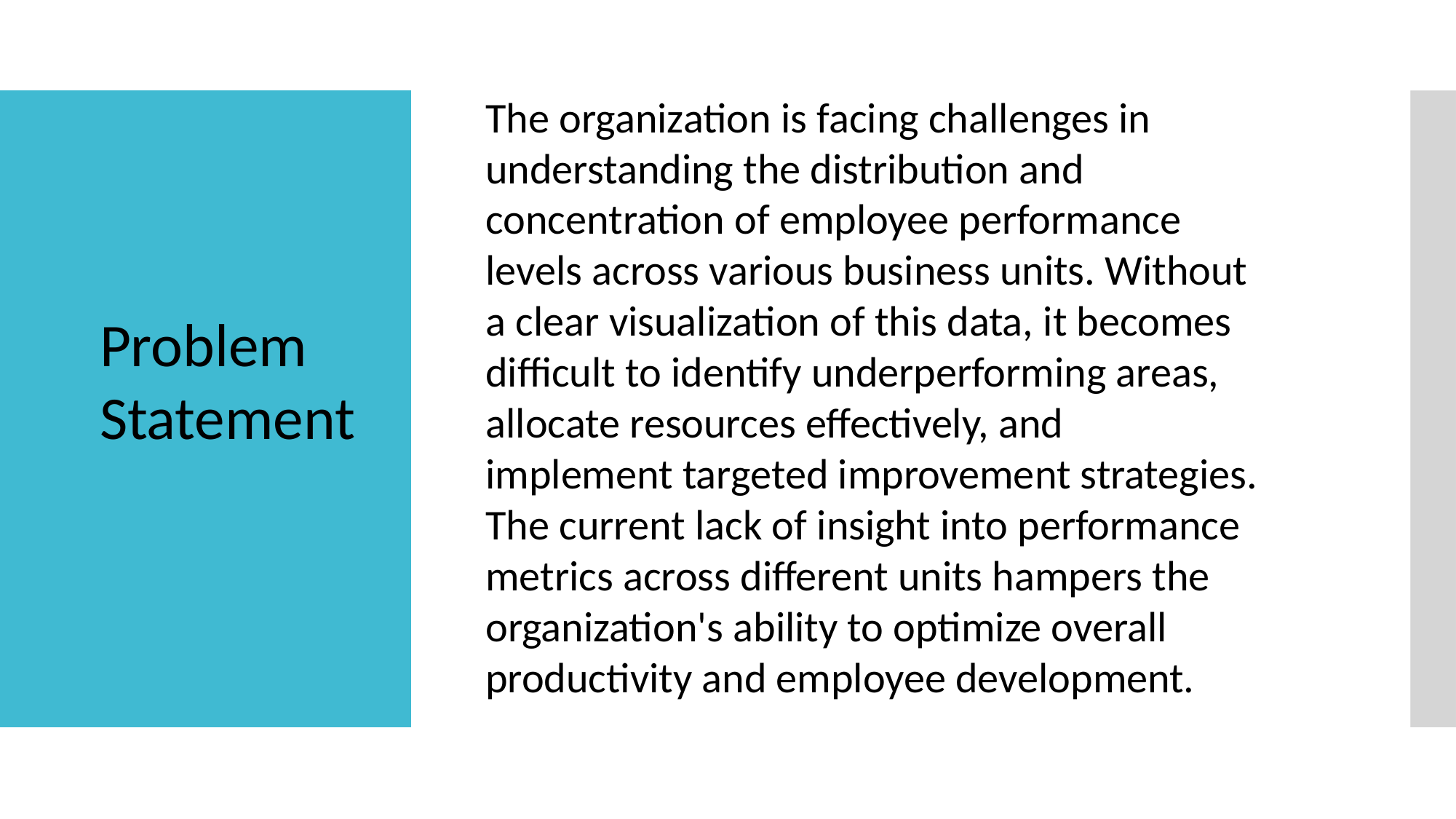

The organization is facing challenges in understanding the distribution and concentration of employee performance levels across various business units. Without a clear visualization of this data, it becomes difficult to identify underperforming areas, allocate resources effectively, and implement targeted improvement strategies. The current lack of insight into performance metrics across different units hampers the organization's ability to optimize overall productivity and employee development.
Problem Statement